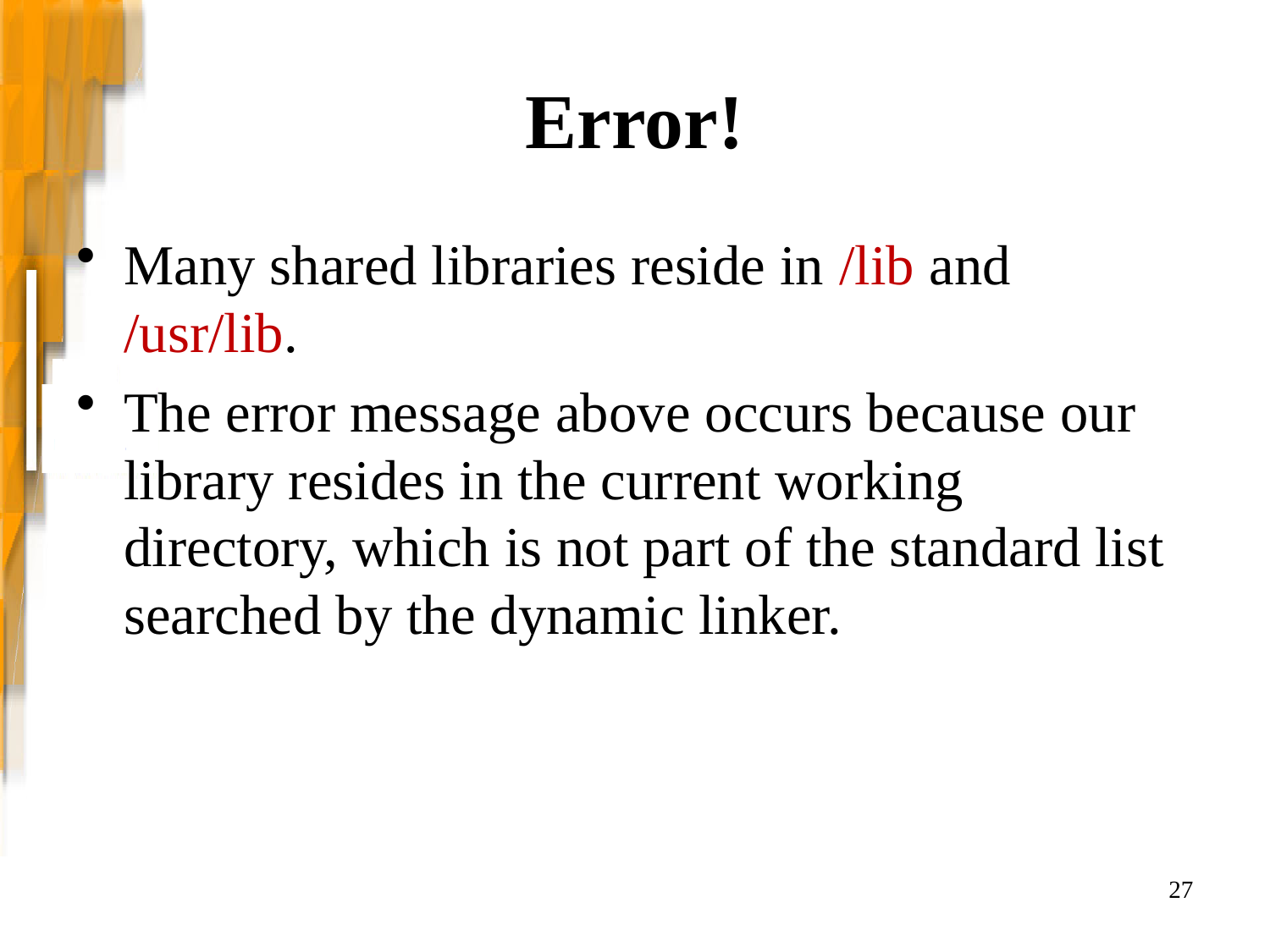

# Error!
Many shared libraries reside in /lib and /usr/lib.
The error message above occurs because our library resides in the current working directory, which is not part of the standard list searched by the dynamic linker.
27